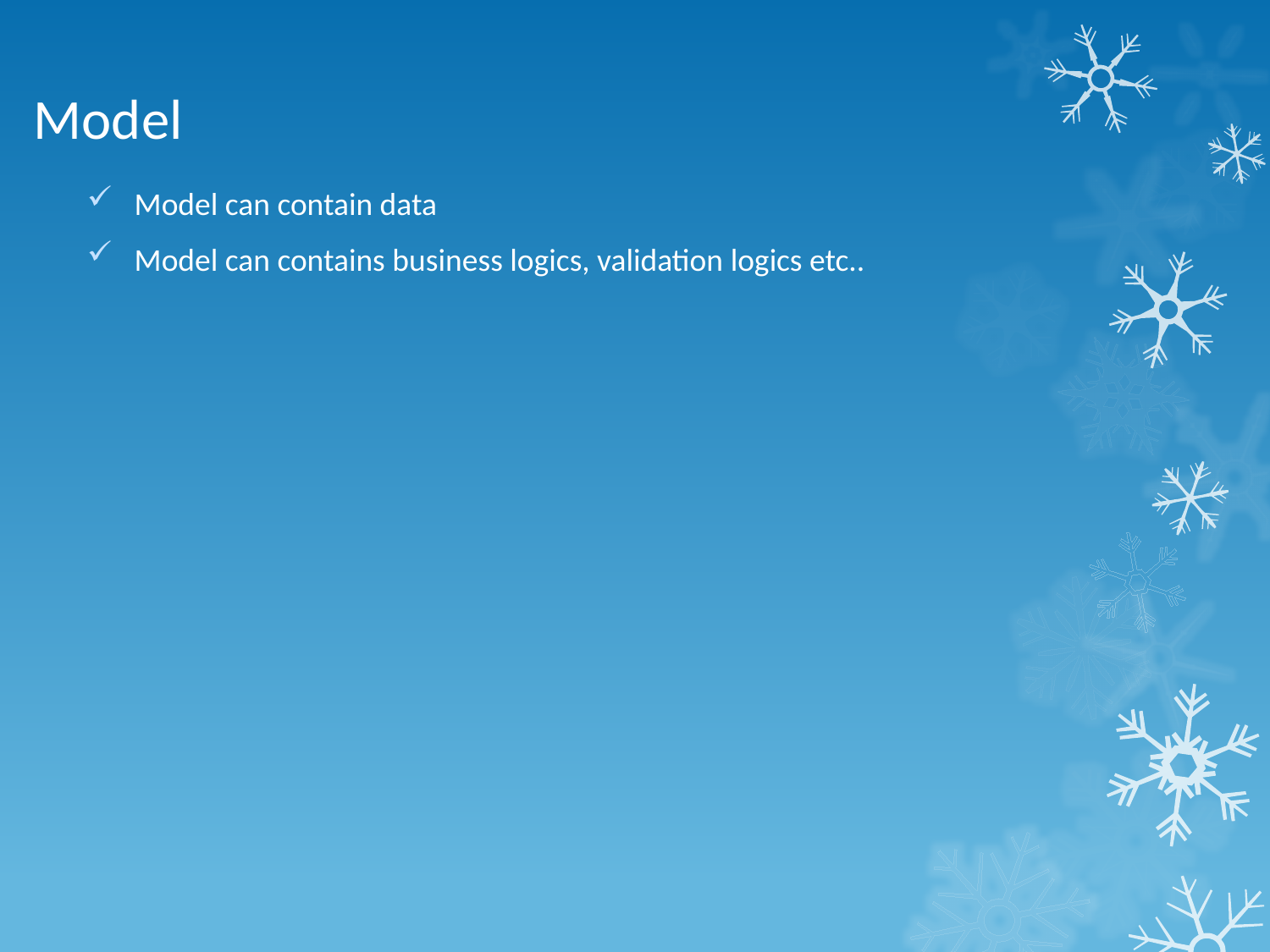

# Model
Model can contain data
Model can contains business logics, validation logics etc..